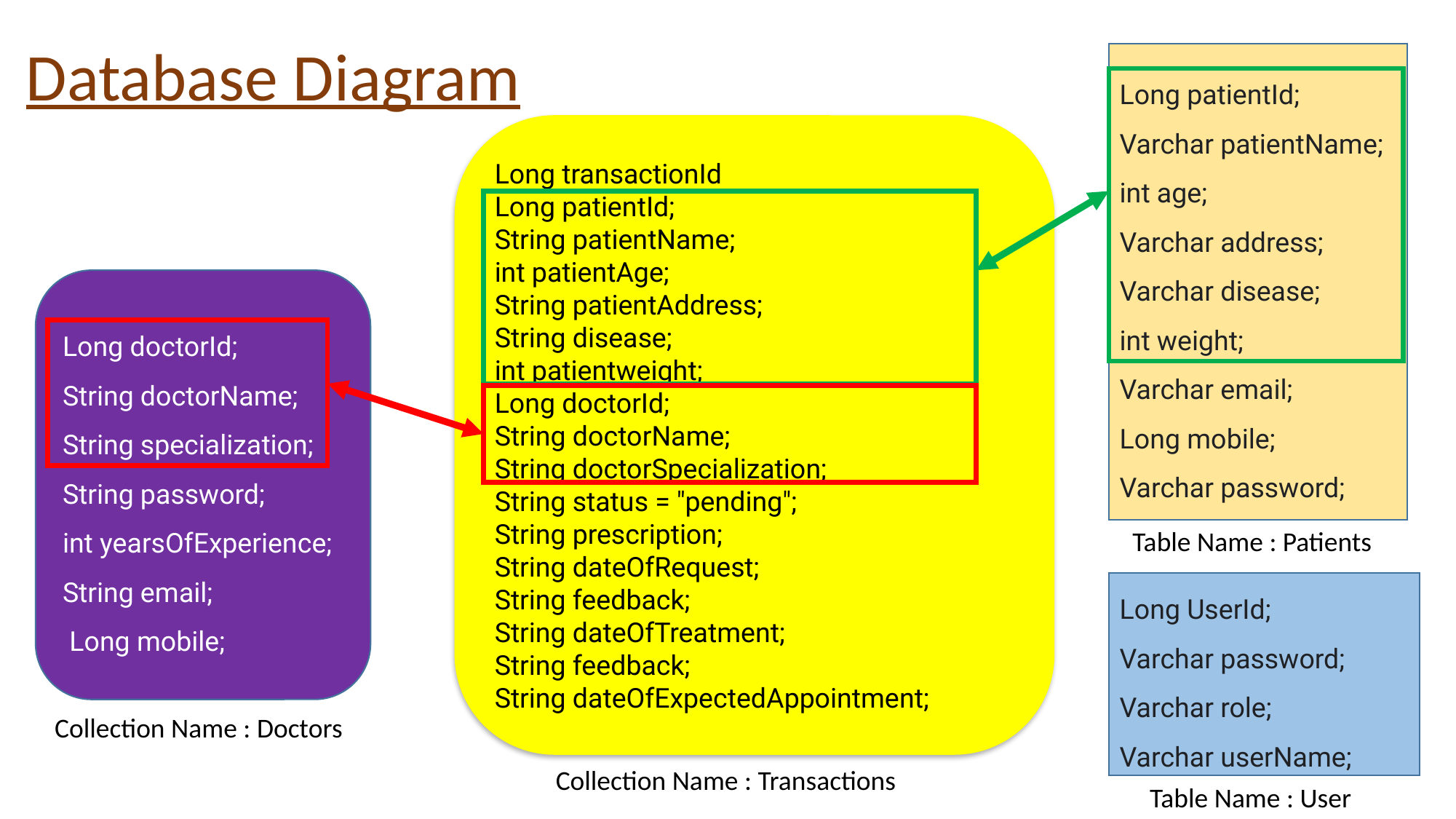

# Database Diagram
Long patientId;
Varchar patientName;
int age;
Varchar address; Varchar disease;
int weight;
Varchar email;
Long mobile;
Varchar password;

Long transactionId
Long patientId;
String patientName;
int patientAge;
String patientAddress;
String disease;
int patientweight;
Long doctorId;
String doctorName;
String doctorSpecialization;
String status = "pending";
String prescription;
String dateOfRequest;
String feedback;
String dateOfTreatment;
String feedback;
String dateOfExpectedAppointment;

Long doctorId;
String doctorName;
String specialization; String password;
int yearsOfExperience; String email;
 Long mobile;

Table Name : Patients
Long UserId;
Varchar password;
Varchar role;
Varchar userName;
Collection Name : Doctors
Collection Name : Transactions
Table Name : User